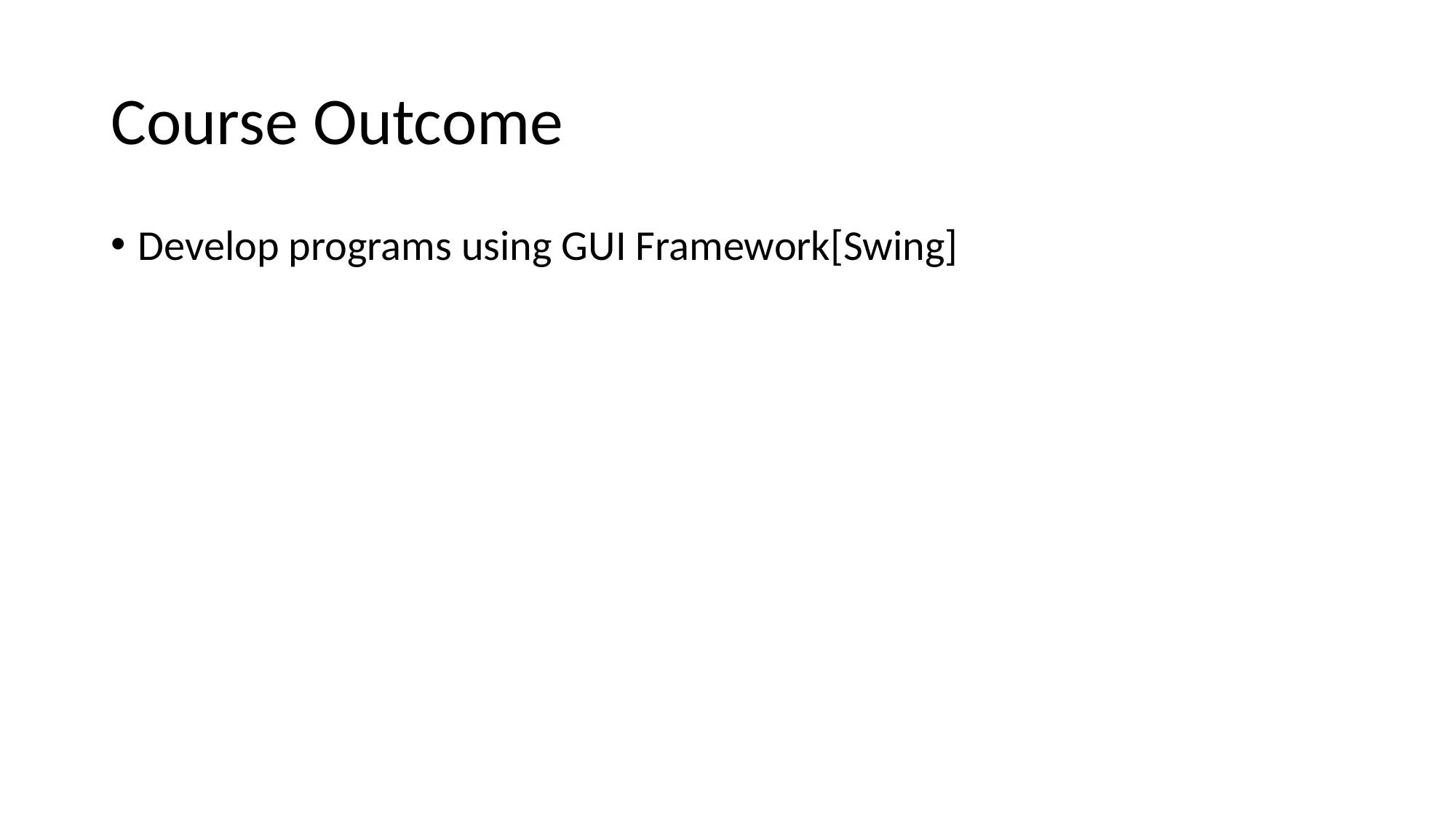

# Course Outcome
Develop programs using GUI Framework[Swing]